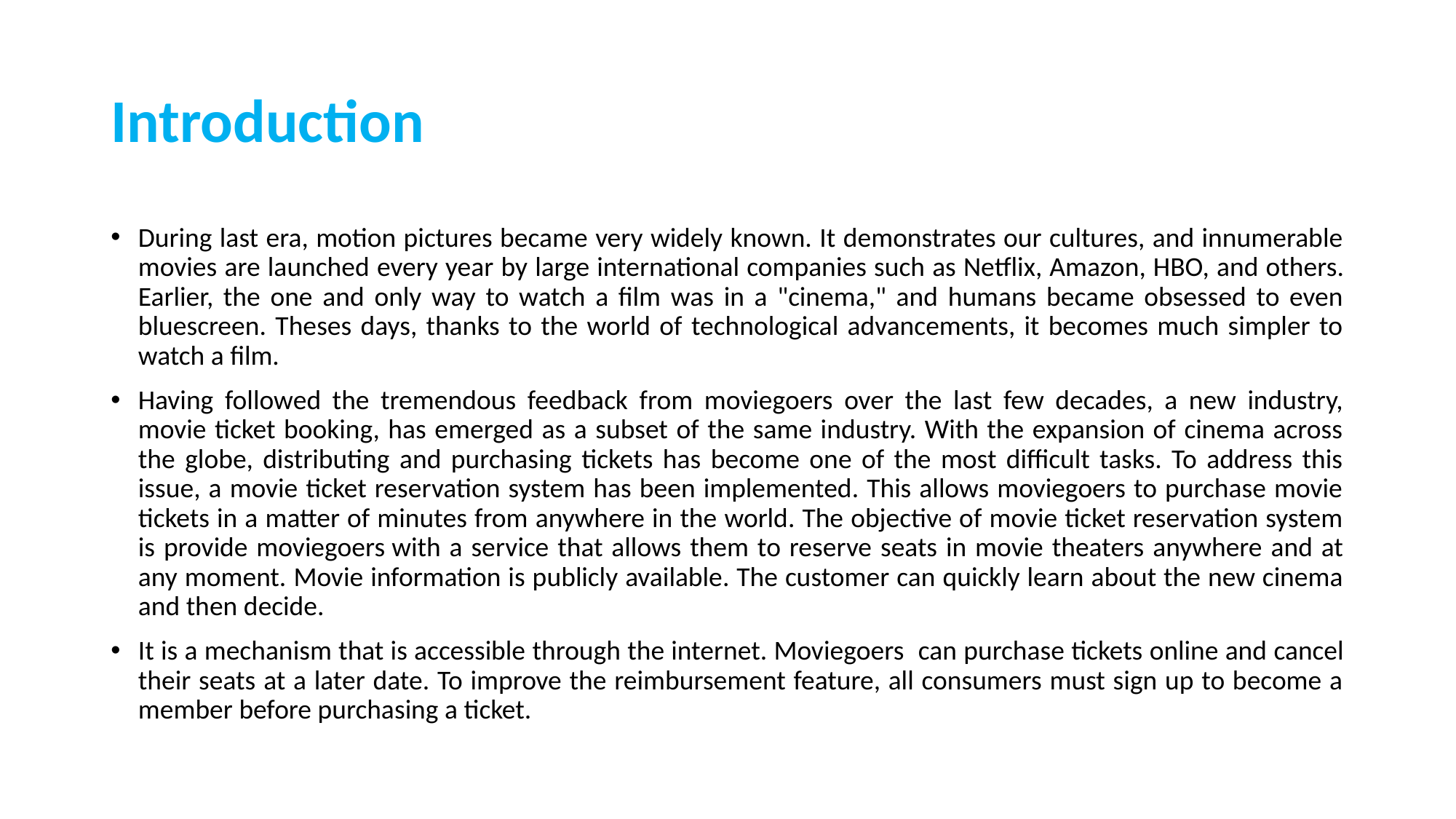

# Introduction
During last era, motion pictures became very widely known. It demonstrates our cultures, and innumerable movies are launched every year by large international companies such as Netflix, Amazon, HBO, and others. Earlier, the one and only way to watch a film was in a "cinema," and humans became obsessed to even bluescreen. Theses days, thanks to the world of technological advancements, it becomes much simpler to watch a film.
Having followed the tremendous feedback from moviegoers over the last few decades, a new industry, movie ticket booking, has emerged as a subset of the same industry. With the expansion of cinema across the globe, distributing and purchasing tickets has become one of the most difficult tasks. To address this issue, a movie ticket reservation system has been implemented. This allows moviegoers to purchase movie tickets in a matter of minutes from anywhere in the world. The objective of movie ticket reservation system is provide moviegoers with a service that allows them to reserve seats in movie theaters anywhere and at any moment. Movie information is publicly available. The customer can quickly learn about the new cinema and then decide.
It is a mechanism that is accessible through the internet. Moviegoers  can purchase tickets online and cancel their seats at a later date. To improve the reimbursement feature, all consumers must sign up to become a member before purchasing a ticket.